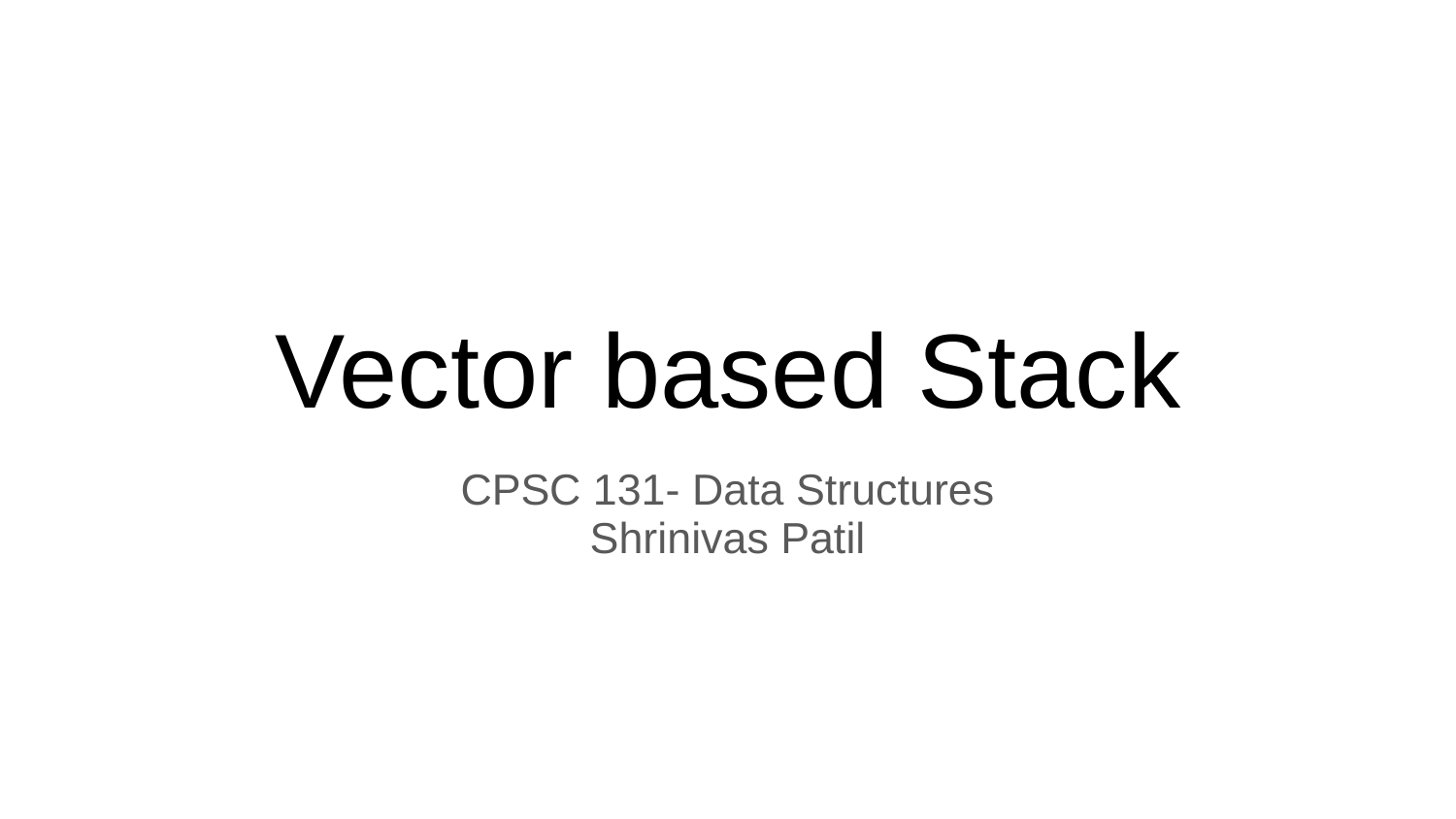

# Vector based Stack
CPSC 131- Data Structures
Shrinivas Patil